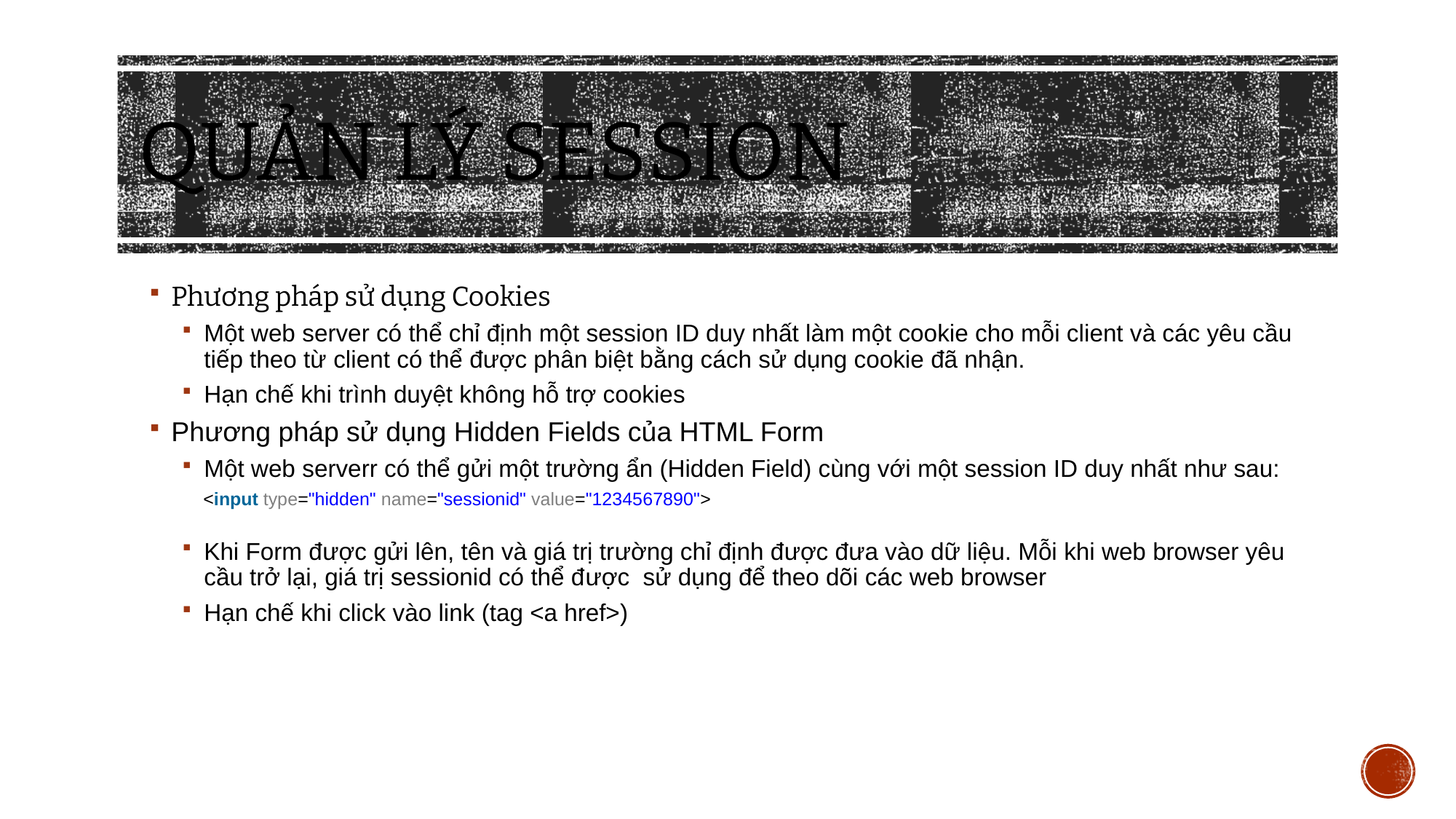

# Quản lý session

Phương pháp sử dụng Cookies
Một web server có thể chỉ định một session ID duy nhất làm một cookie cho mỗi client và các yêu cầu tiếp theo từ client có thể được phân biệt bằng cách sử dụng cookie đã nhận.
Hạn chế khi trình duyệt không hỗ trợ cookies
Phương pháp sử dụng Hidden Fields của HTML Form
Một web serverr có thể gửi một trường ẩn (Hidden Field) cùng với một session ID duy nhất như sau:

Khi Form được gửi lên, tên và giá trị trường chỉ định được đưa vào dữ liệu. Mỗi khi web browser yêu cầu trở lại, giá trị sessionid có thể được  sử dụng để theo dõi các web browser
Hạn chế khi click vào link (tag <a href>)
<input type="hidden" name="sessionid" value="1234567890">